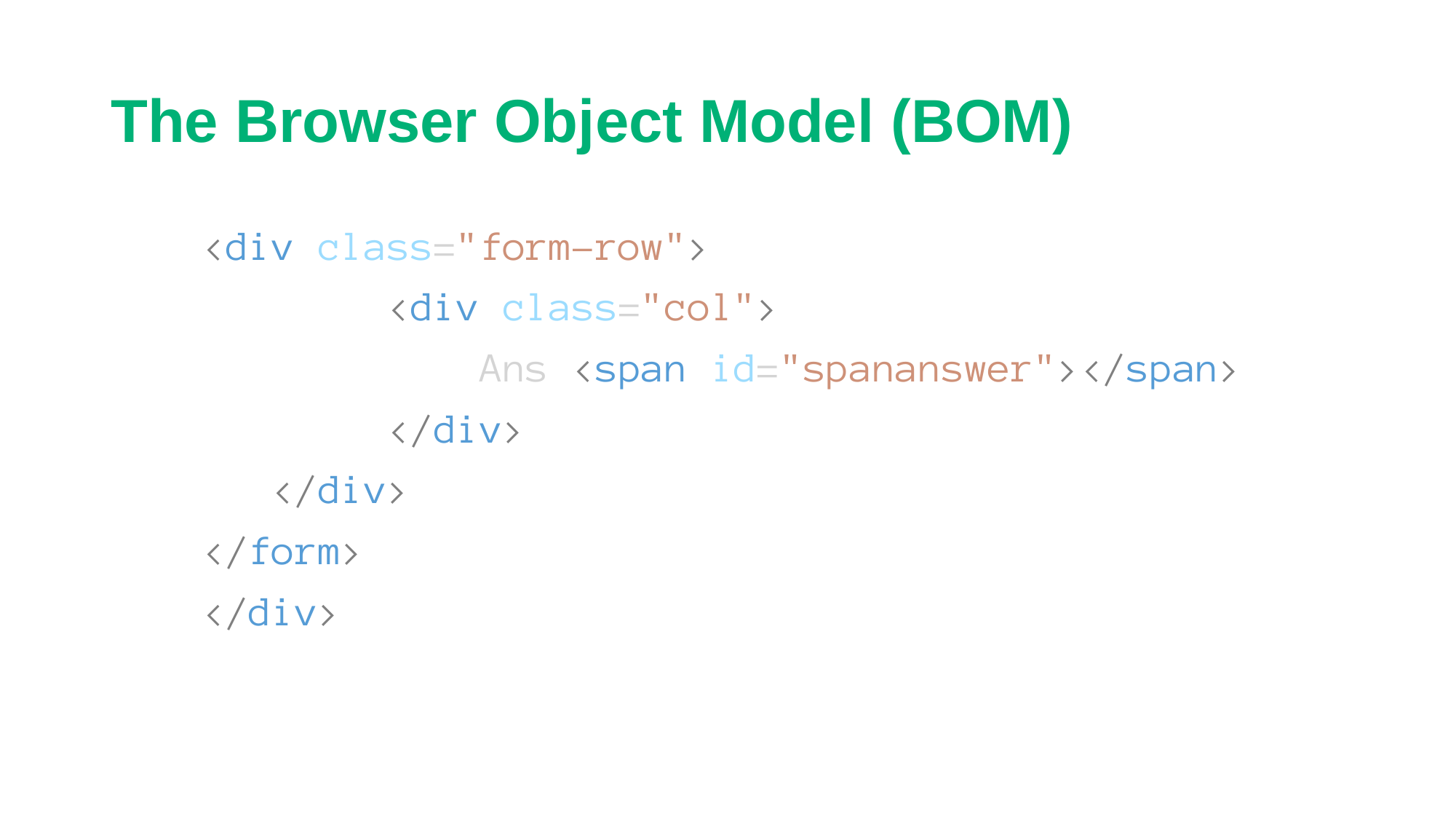

# The Browser Object Model (BOM)
    <div class="form-row">
            <div class="col">
                Ans <span id="spananswer"></span>
            </div>
       </div>
    </form>
    </div>